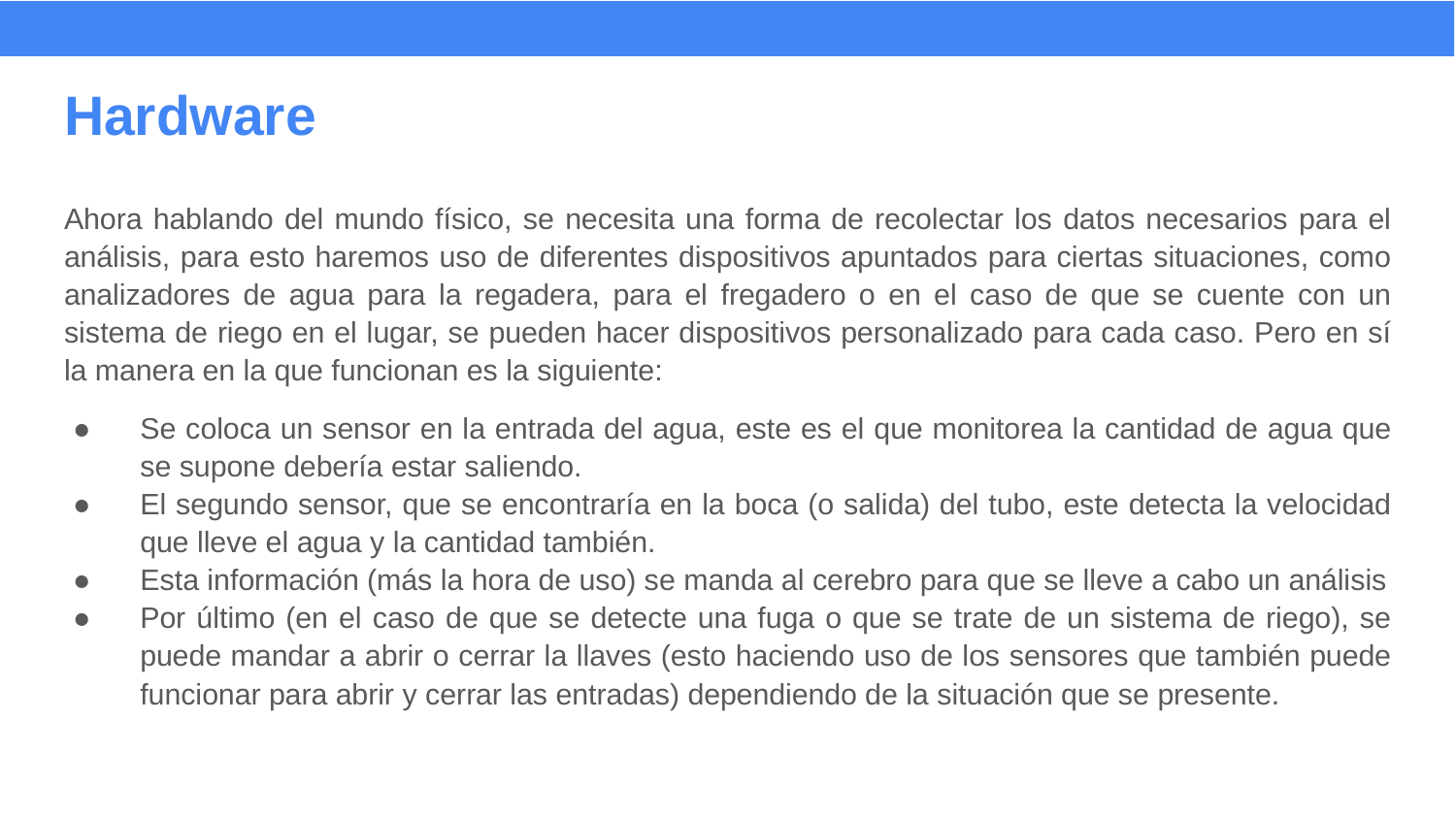

# Hardware
Ahora hablando del mundo físico, se necesita una forma de recolectar los datos necesarios para el análisis, para esto haremos uso de diferentes dispositivos apuntados para ciertas situaciones, como analizadores de agua para la regadera, para el fregadero o en el caso de que se cuente con un sistema de riego en el lugar, se pueden hacer dispositivos personalizado para cada caso. Pero en sí la manera en la que funcionan es la siguiente:
Se coloca un sensor en la entrada del agua, este es el que monitorea la cantidad de agua que se supone debería estar saliendo.
El segundo sensor, que se encontraría en la boca (o salida) del tubo, este detecta la velocidad que lleve el agua y la cantidad también.
Esta información (más la hora de uso) se manda al cerebro para que se lleve a cabo un análisis
Por último (en el caso de que se detecte una fuga o que se trate de un sistema de riego), se puede mandar a abrir o cerrar la llaves (esto haciendo uso de los sensores que también puede funcionar para abrir y cerrar las entradas) dependiendo de la situación que se presente.